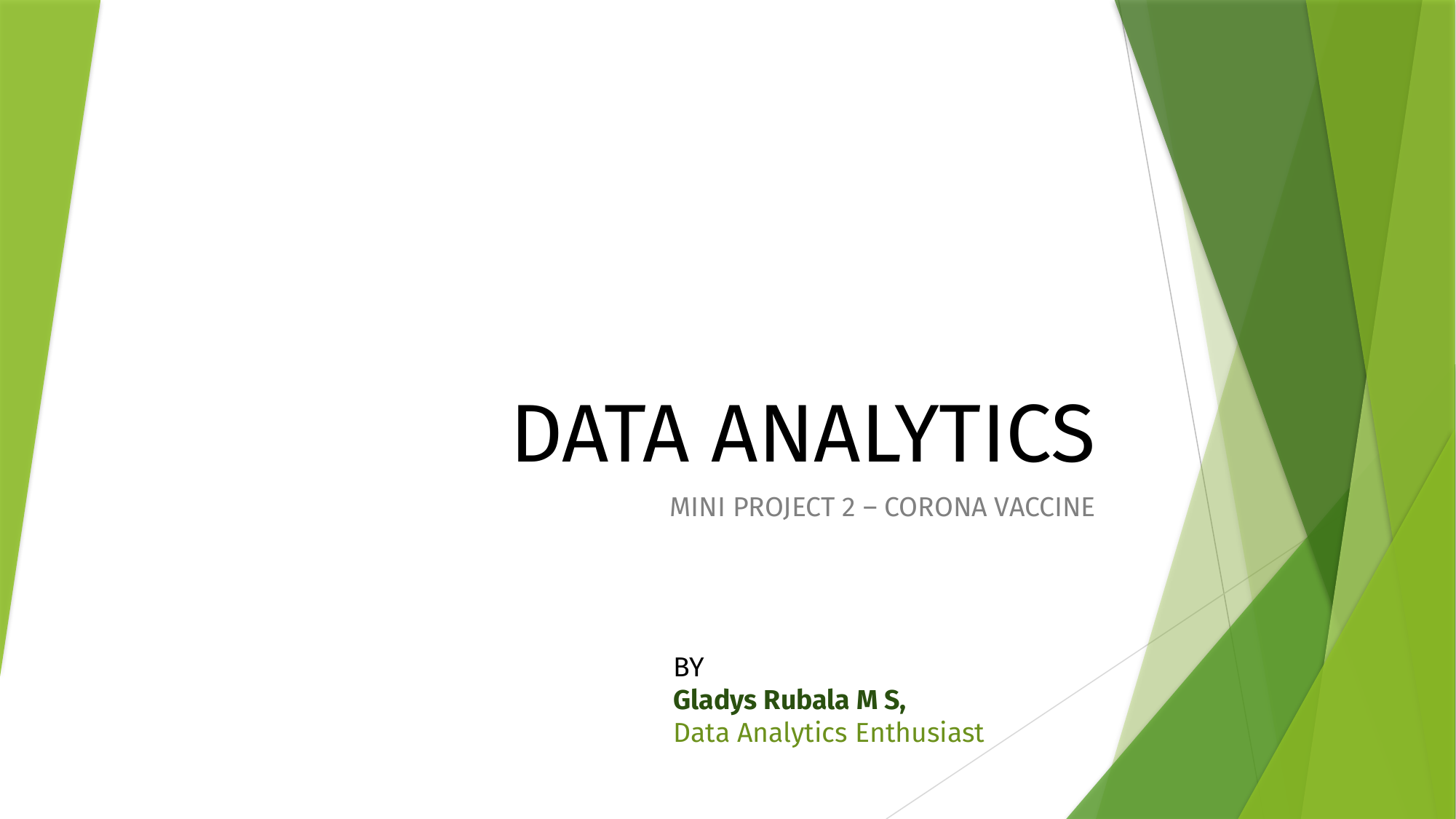

# DATA ANALYTICS
MINI PROJECT 2 – CORONA VACCINE
BY
Gladys Rubala M S,
Data Analytics Enthusiast